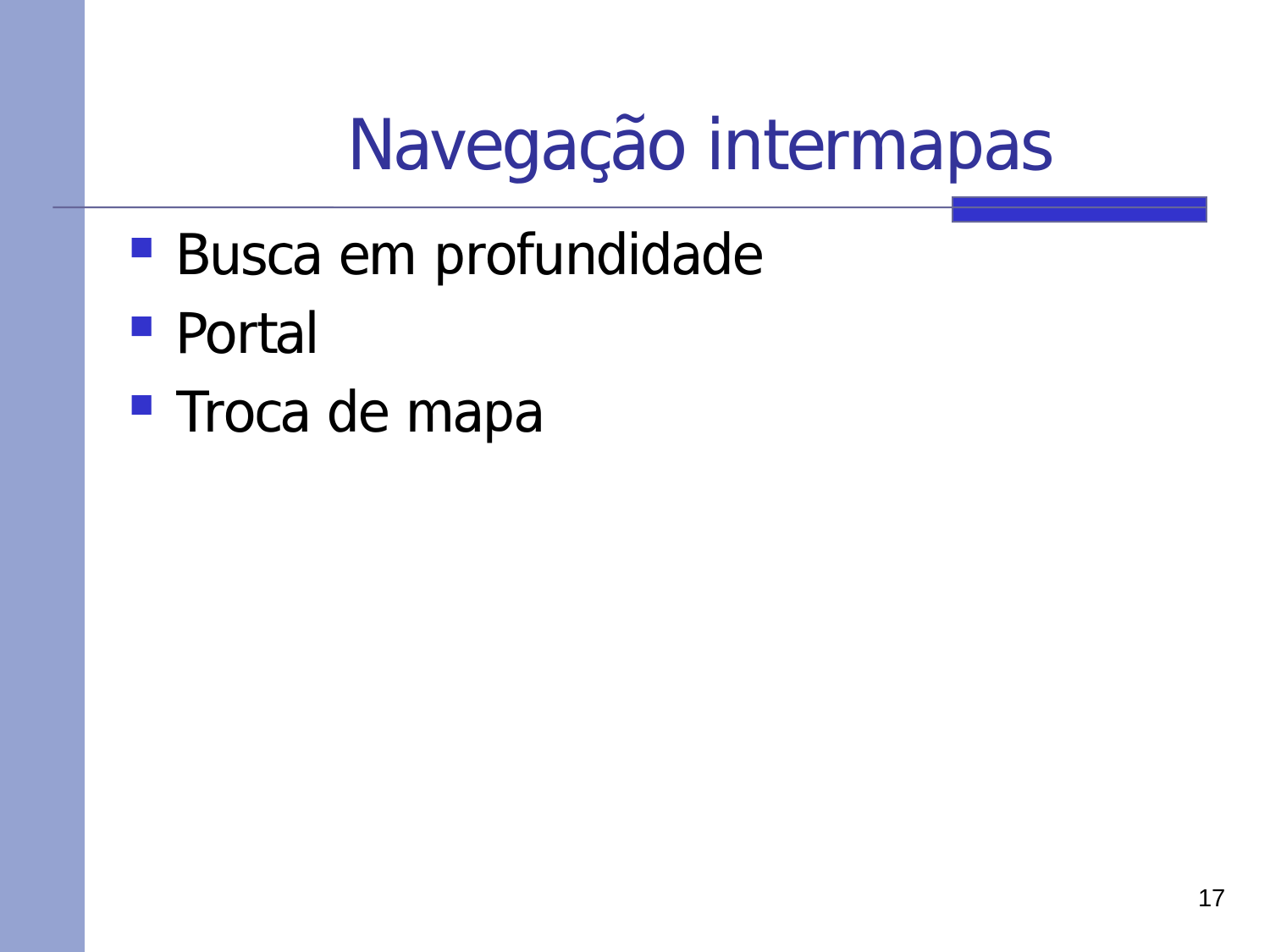

# Navegação intermapas
Busca em profundidade
Portal
Troca de mapa

17